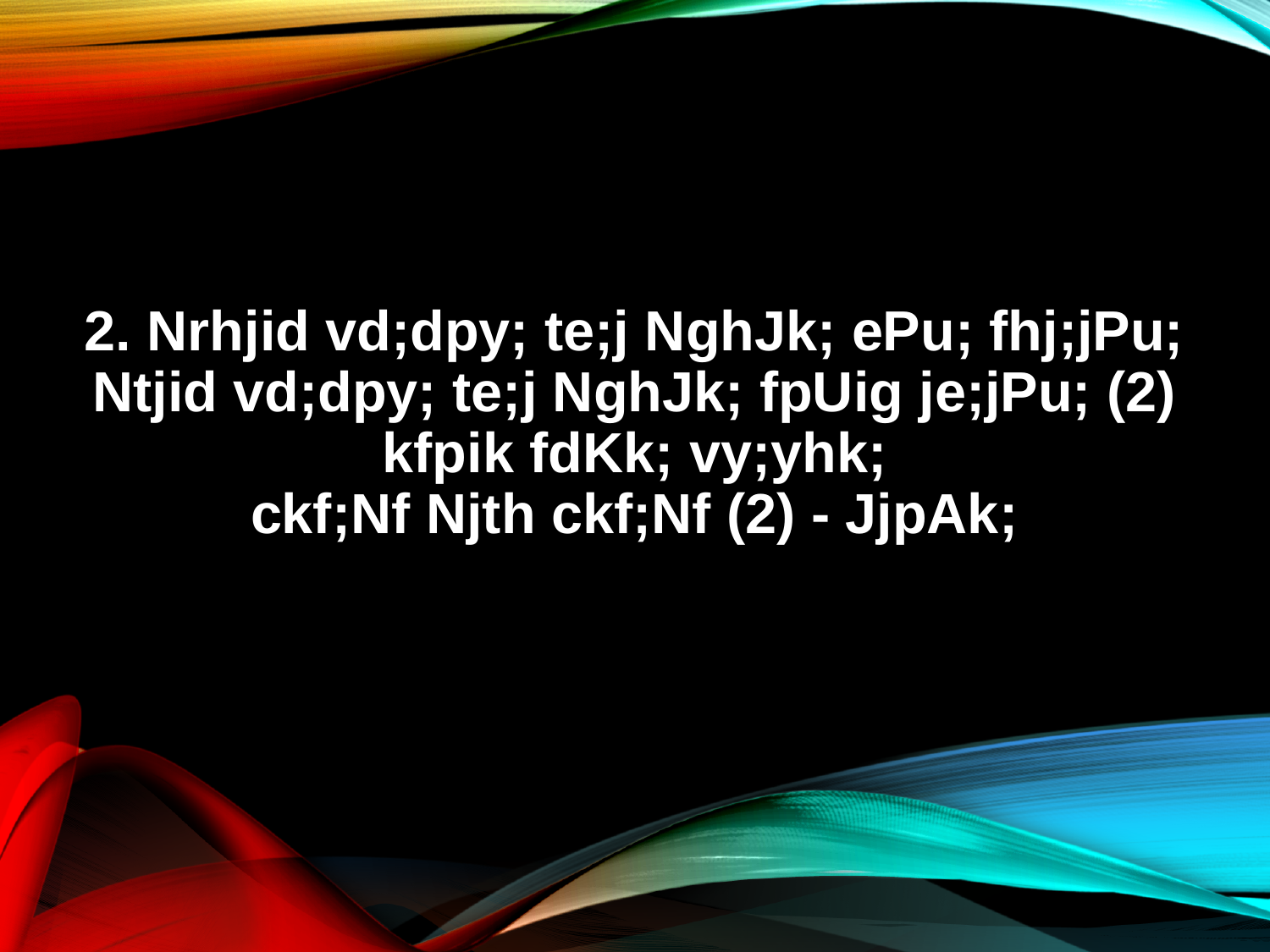

2. Nrhjid vd;dpy; te;j NghJk; ePu; fhj;jPu;
Ntjid vd;dpy; te;j NghJk; fpUig je;jPu; (2)
kfpik fdKk; vy;yhk;
ckf;Nf Njth ckf;Nf (2) - JjpAk;